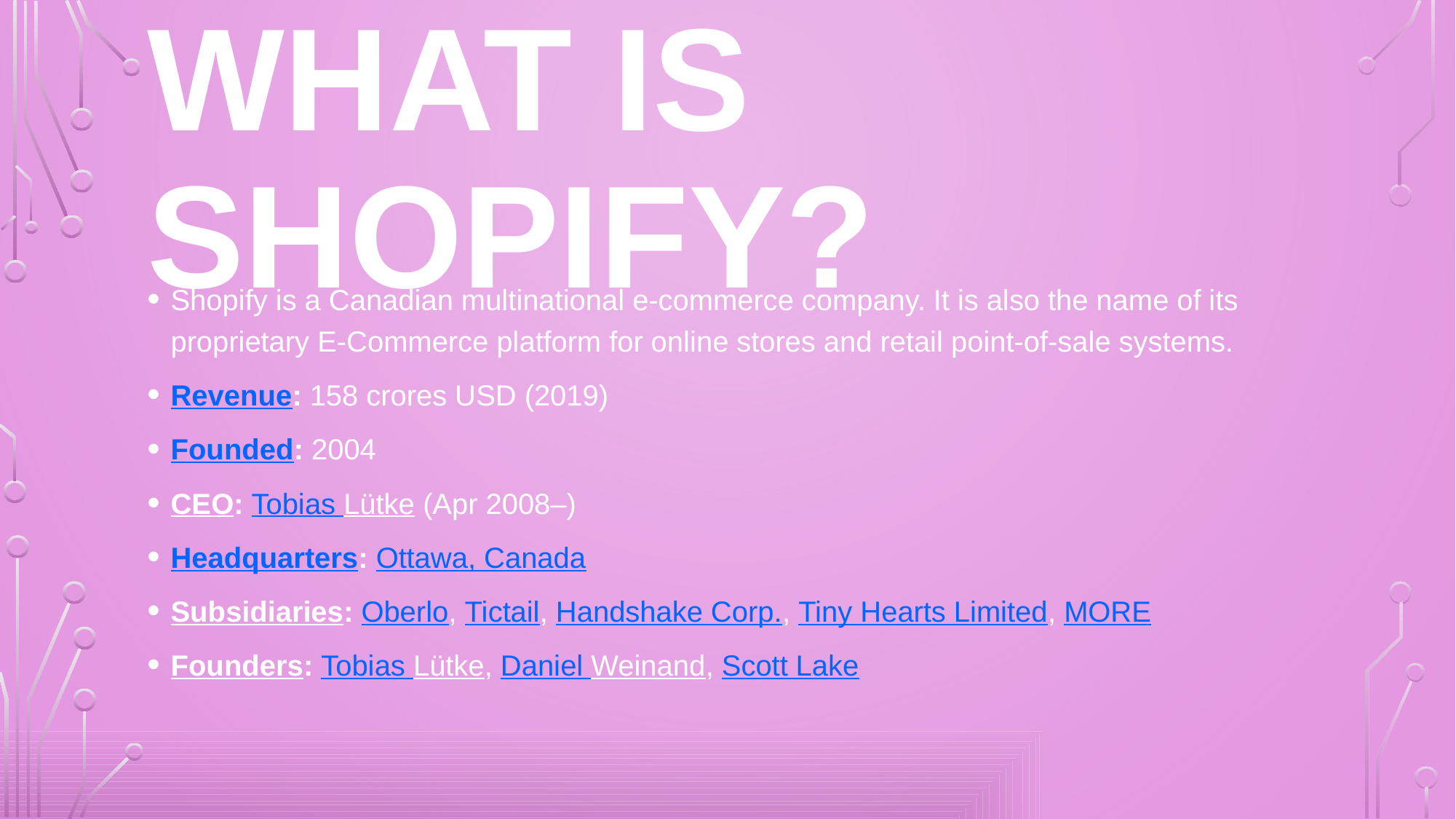

# What is shopify?
Shopify is a Canadian multinational e-commerce company. It is also the name of its proprietary E-Commerce platform for online stores and retail point-of-sale systems.
Revenue: 158 crores USD (2019)
Founded: 2004
CEO: Tobias Lütke (Apr 2008–)
Headquarters: Ottawa, Canada
Subsidiaries: Oberlo, Tictail, Handshake Corp., Tiny Hearts Limited, MORE
Founders: Tobias Lütke, Daniel Weinand, Scott Lake